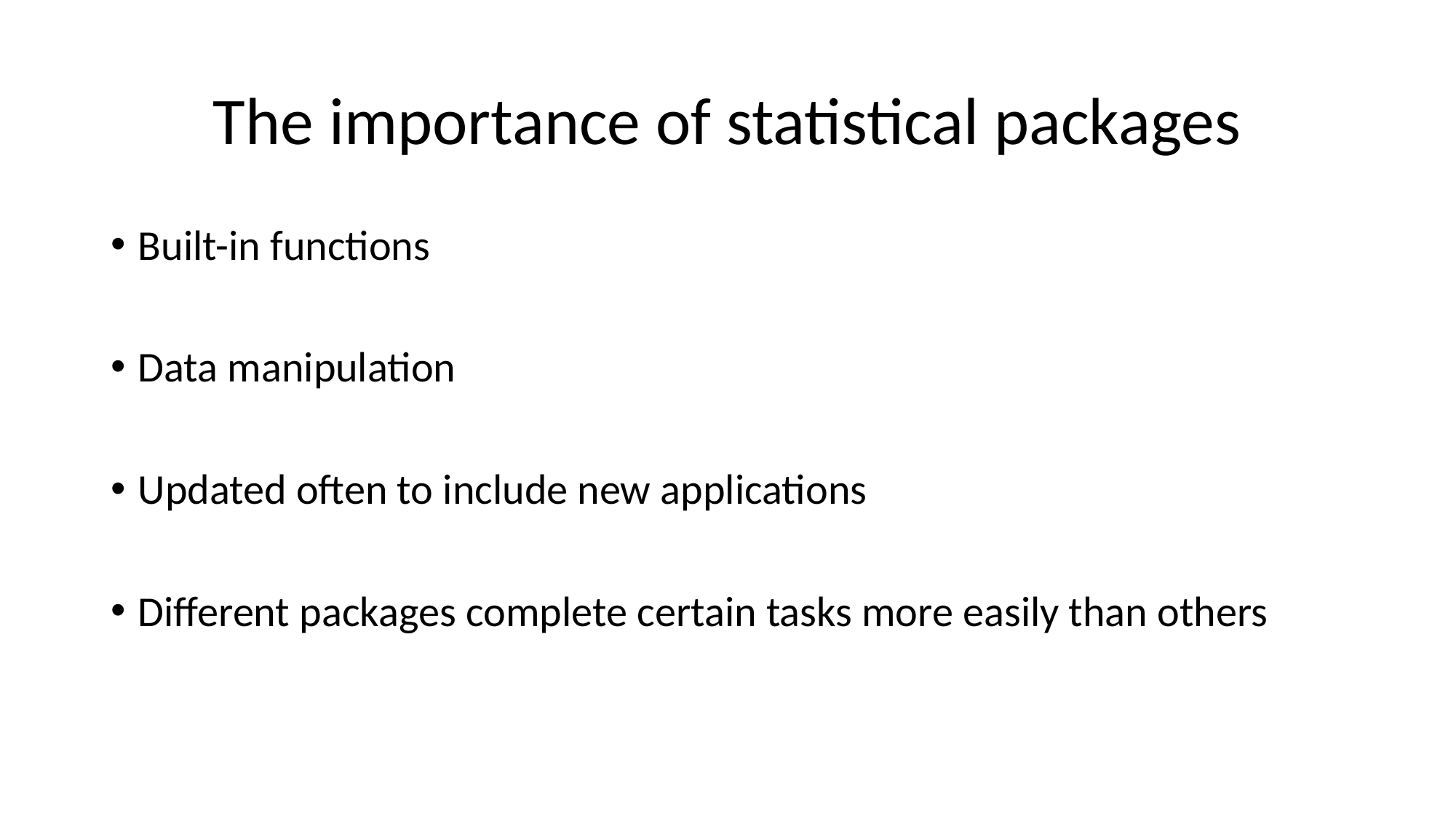

# The importance of statistical packages
Built-in functions

Data manipulation

Updated often to include new applications

Different packages complete certain tasks more easily than others